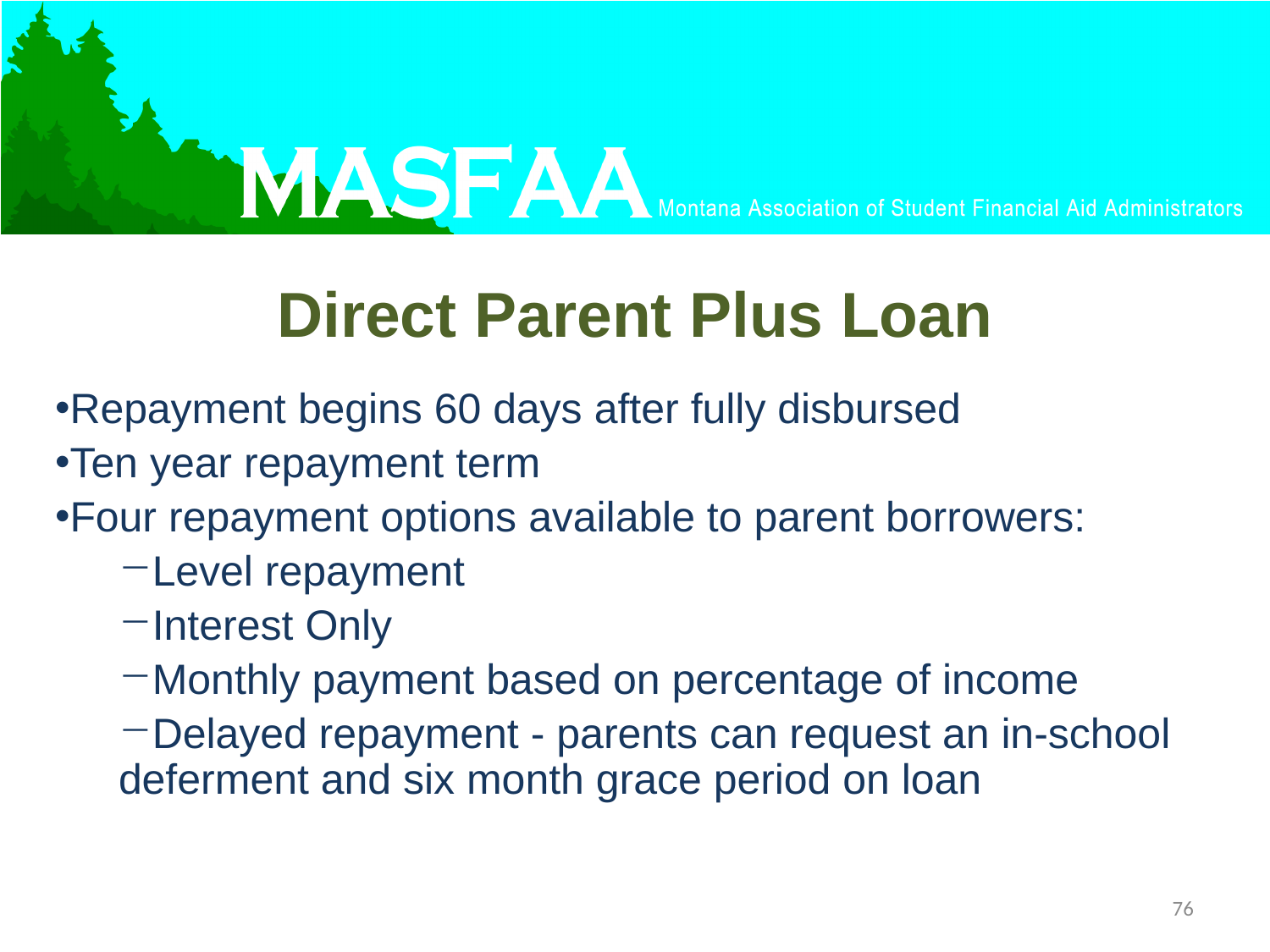

# Direct Parent Plus Loan
Repayment begins 60 days after fully disbursed
Ten year repayment term
Four repayment options available to parent borrowers:
Level repayment
Interest Only
Monthly payment based on percentage of income
Delayed repayment - parents can request an in-school deferment and six month grace period on loan

76